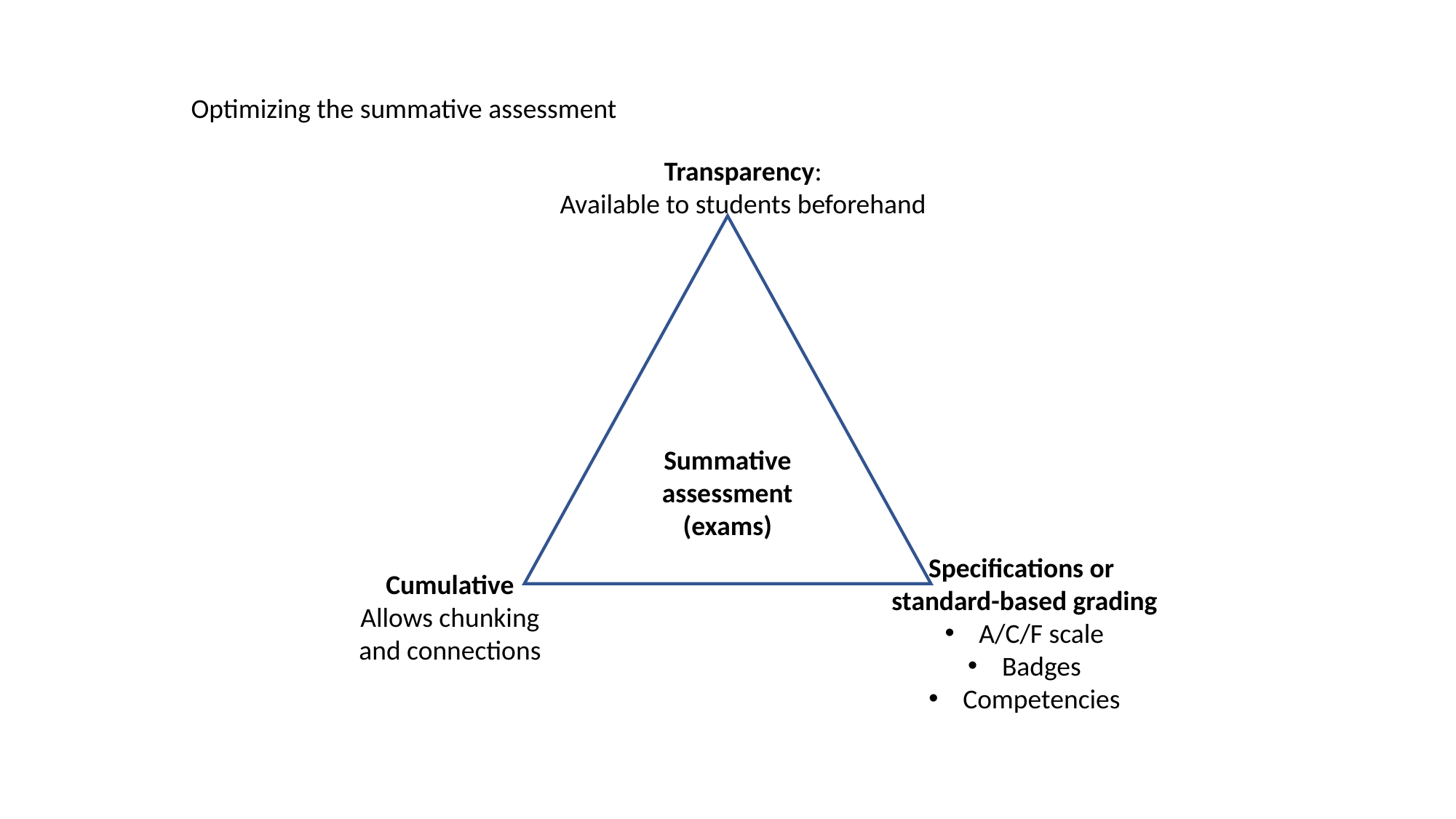

Optimizing the summative assessment
Transparency:
Available to students beforehand
Summative assessment
(exams)
Specifications or
standard-based grading
A/C/F scale
Badges
Competencies
Cumulative
Allows chunking
and connections